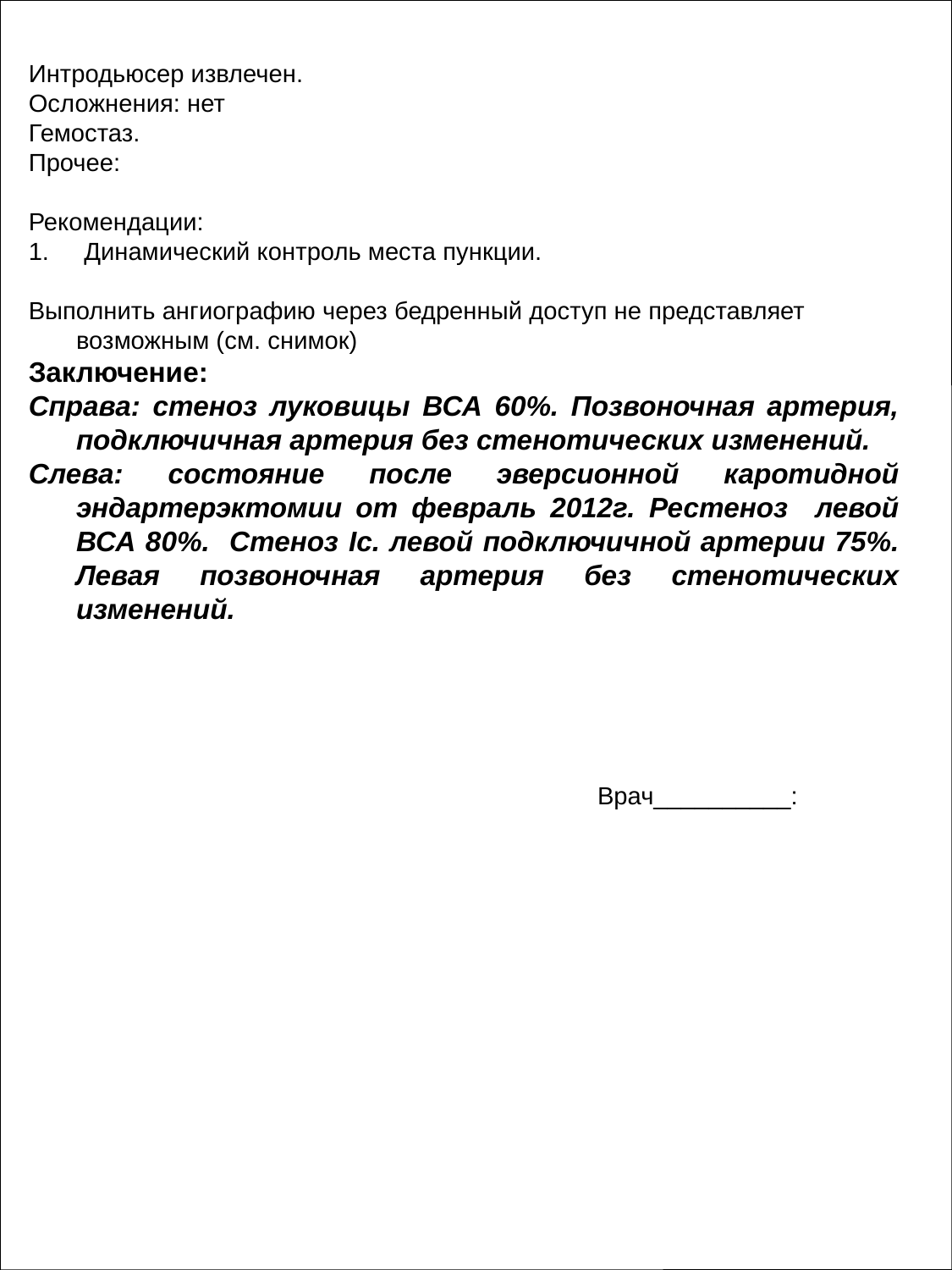

Интродьюсер извлечен.
Осложнения: нет
Гемостаз.
Прочее:

Рекомендации:
1.     Динамический контроль места пункции.

Выполнить ангиографию через бедренный доступ не представляет возможным (см. снимок)
Заключение:
Справа: стеноз луковицы ВСА 60%. Позвоночная артерия, подключичная артерия без стенотических изменений.
Слева: состояние после эверсионной каротидной эндартерэктомии от февраль 2012г. Рестеноз  левой ВСА 80%.  Стеноз Iс. левой подключичной артерии 75%. Левая позвоночная артерия без стенотических изменений.

Врач__________: